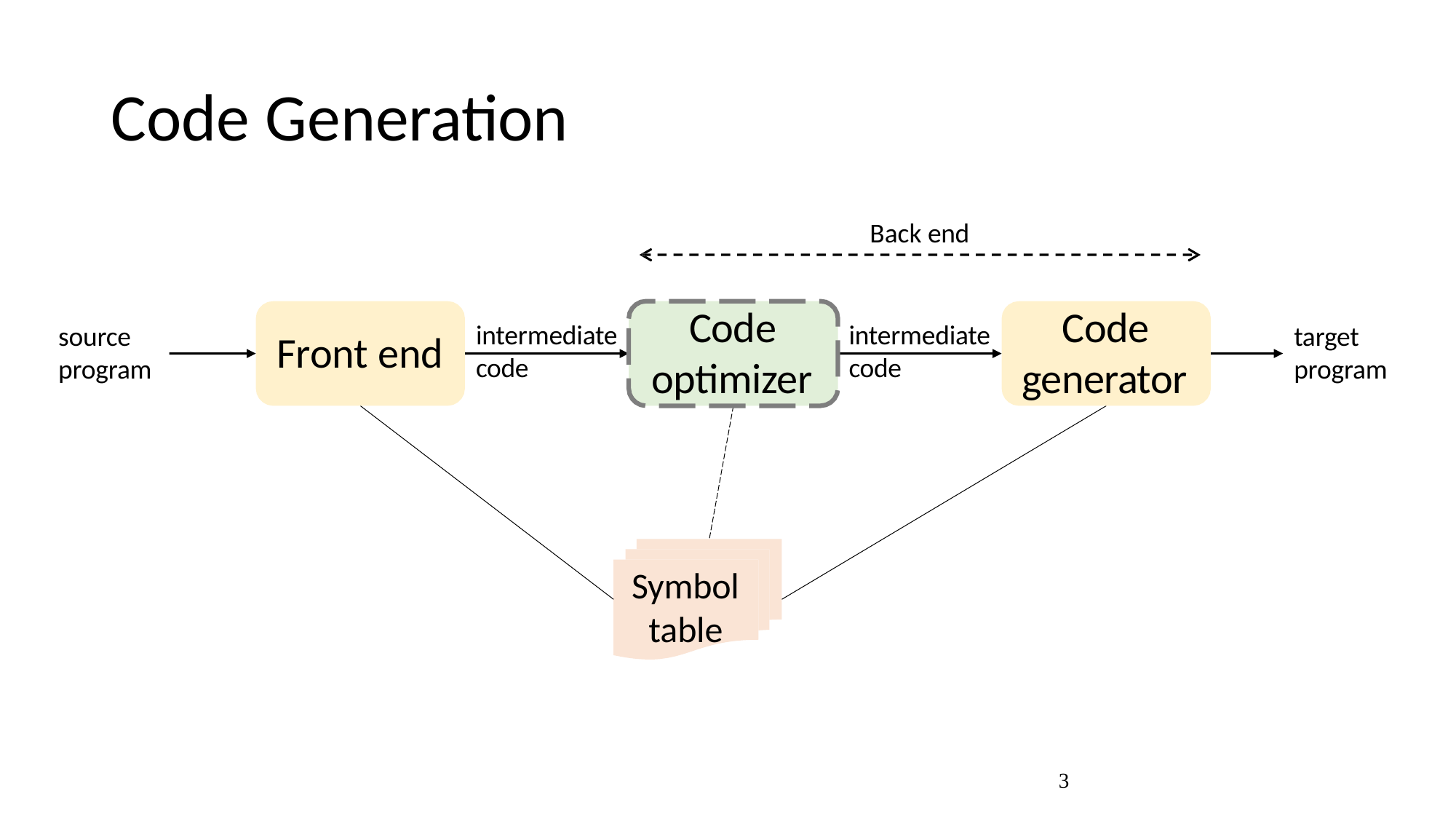

# Code Generation
Back end

Code optimizer
Code generator

intermediate
code
intermediate
code
source
program
target
program
Front end

Symbol table
3